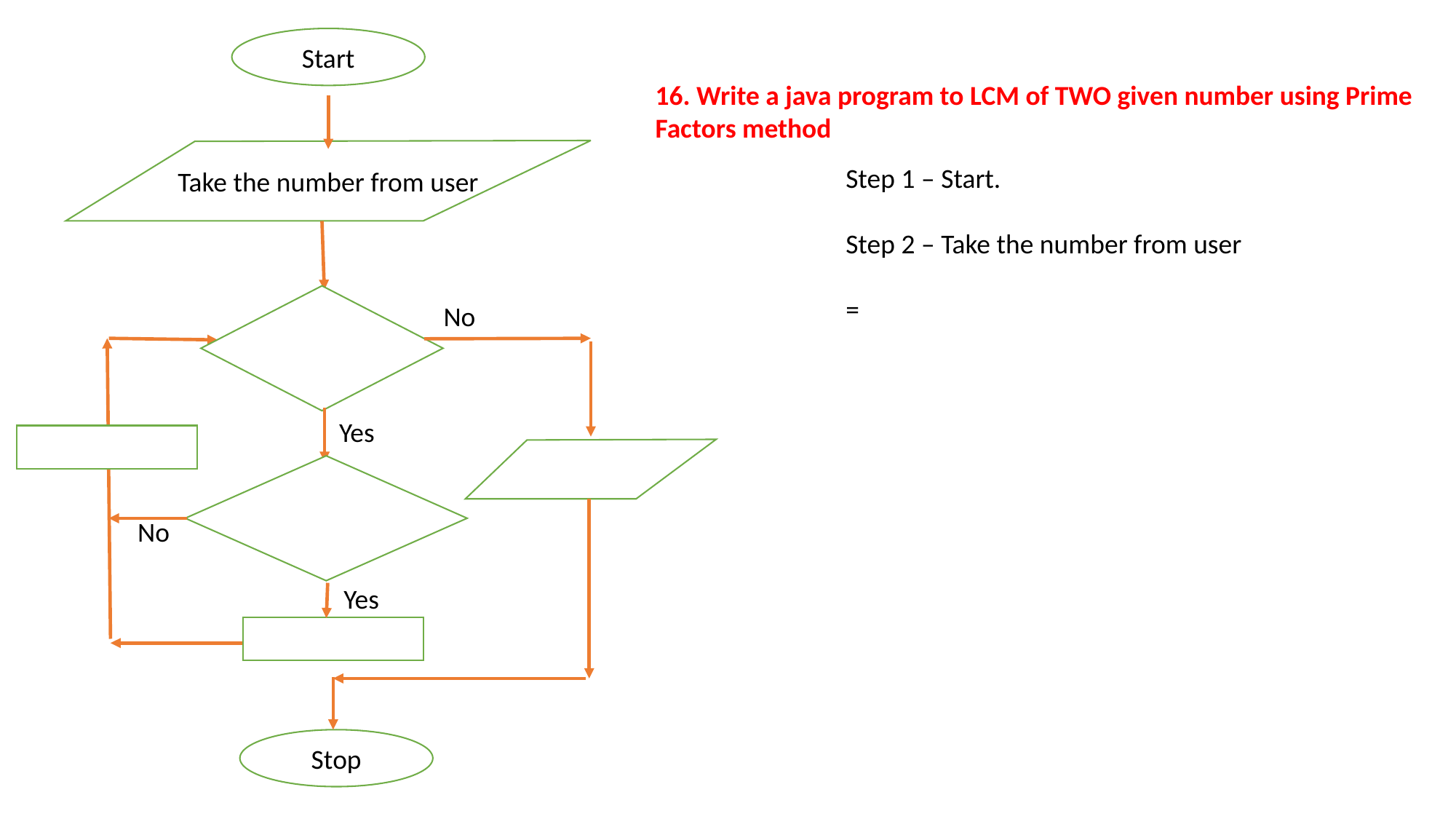

16. Write a java program to LCM of TWO given number using Prime Factors method

Start
Take the number from user
Step 1 – Start.

Step 2 – Take the number from user

=

No
Yes

No
Yes

Stop